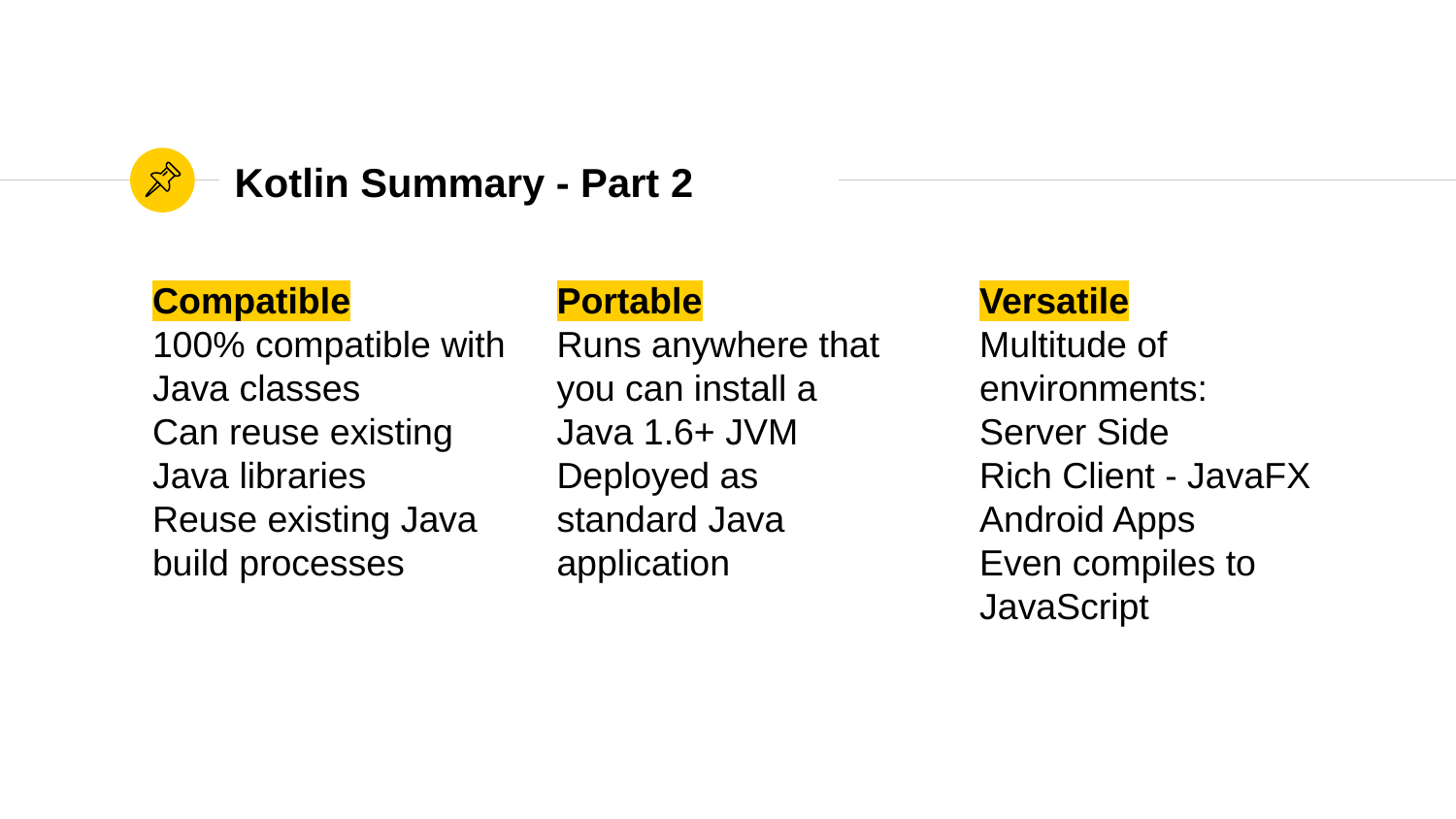

# Kotlin Summary - Part 2

Compatible
100% compatible with Java classes
Can reuse existing Java libraries
Reuse existing Java build processes
Portable
Runs anywhere that you can install a Java 1.6+ JVM
Deployed as standard Java application
Versatile
Multitude of environments:
Server Side
Rich Client - JavaFX
Android Apps
Even compiles to JavaScript